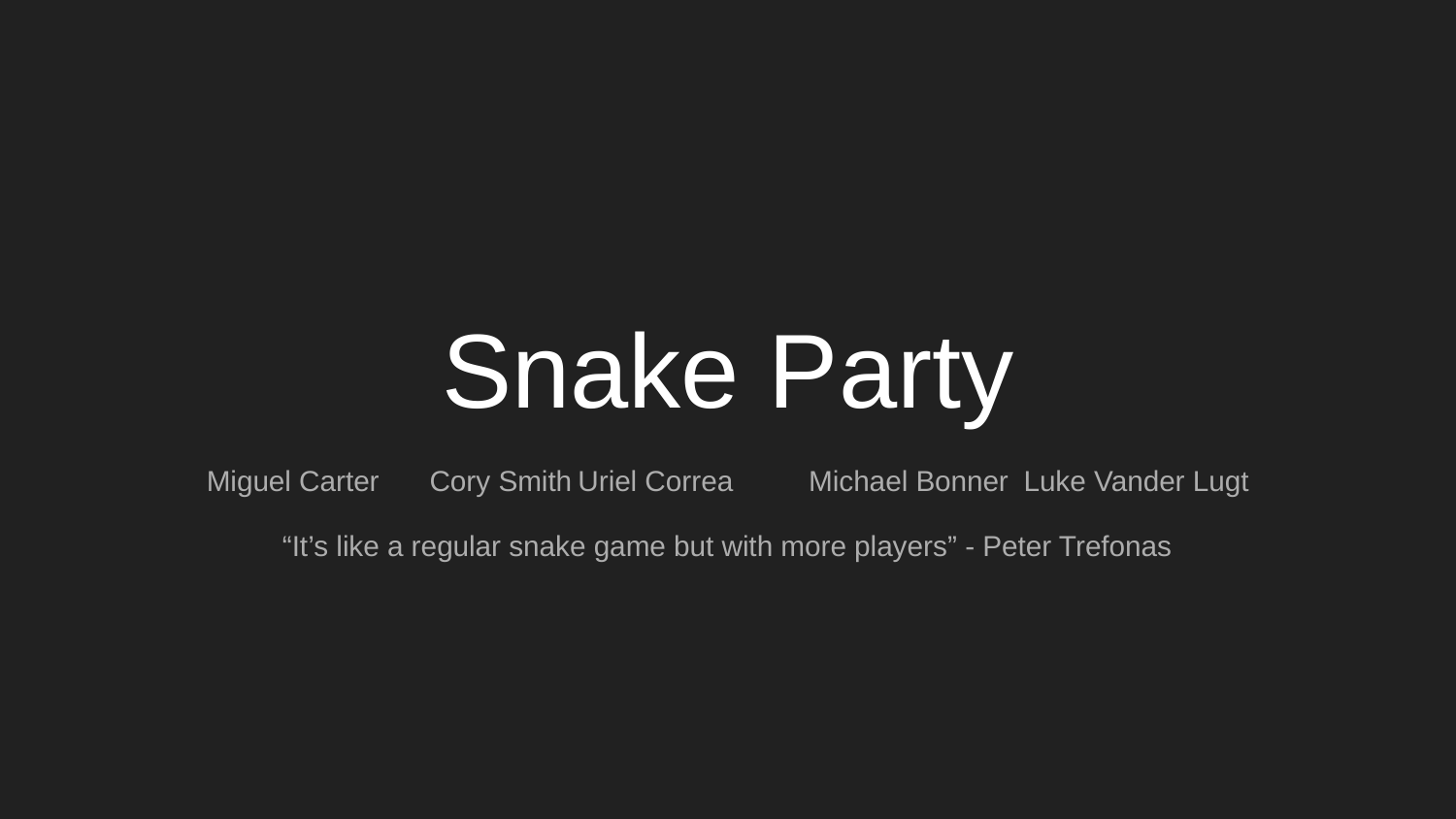

# Snake Party
Miguel Carter		Cory Smith	Uriel Correa	 Michael Bonner	Luke Vander Lugt

“It’s like a regular snake game but with more players” - Peter Trefonas